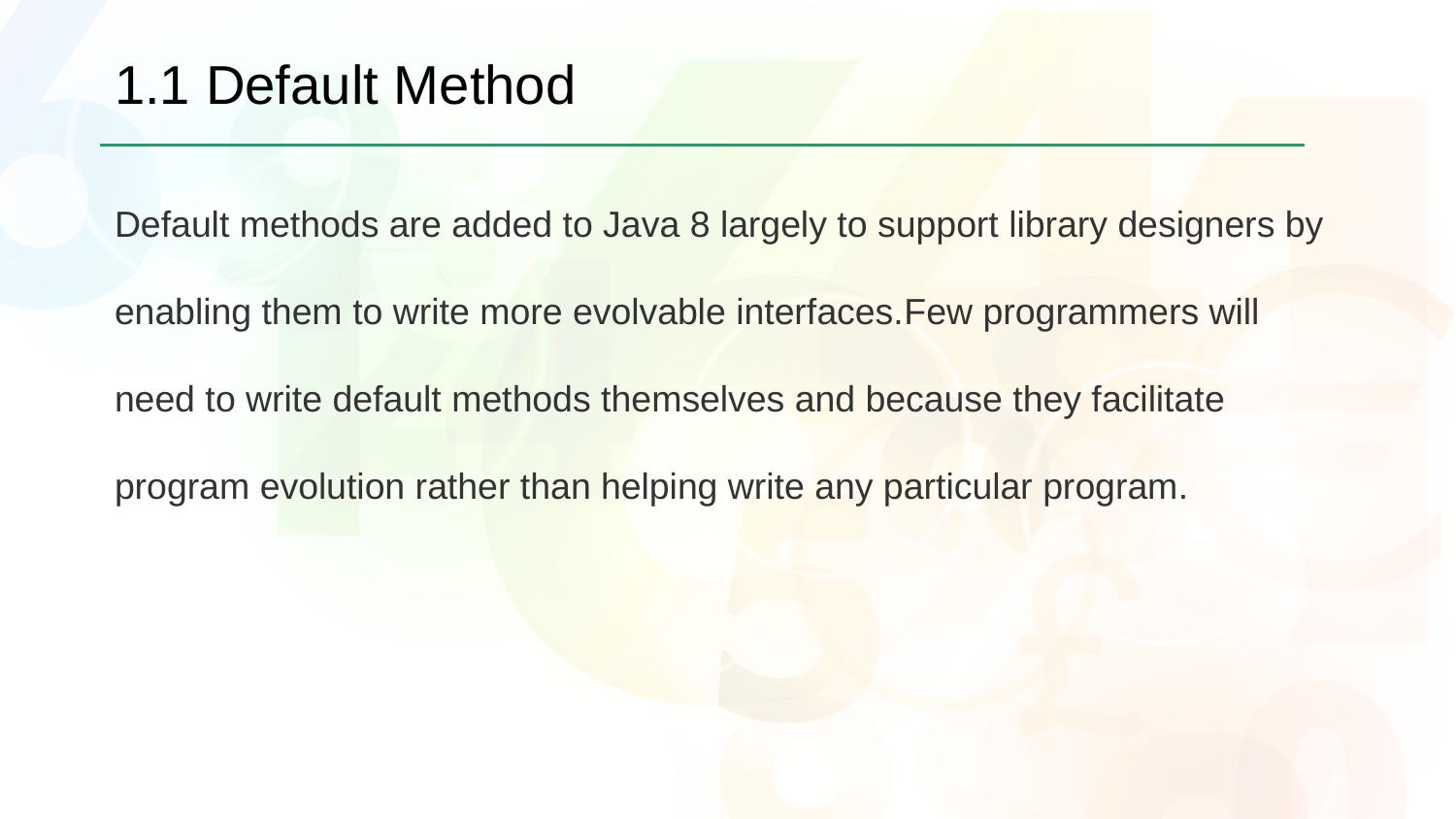

# 1.1 Default Method
Default methods are added to Java 8 largely to support library designers by enabling them to write more evolvable interfaces.Few programmers will need to write default methods themselves and because they facilitate program evolution rather than helping write any particular program.